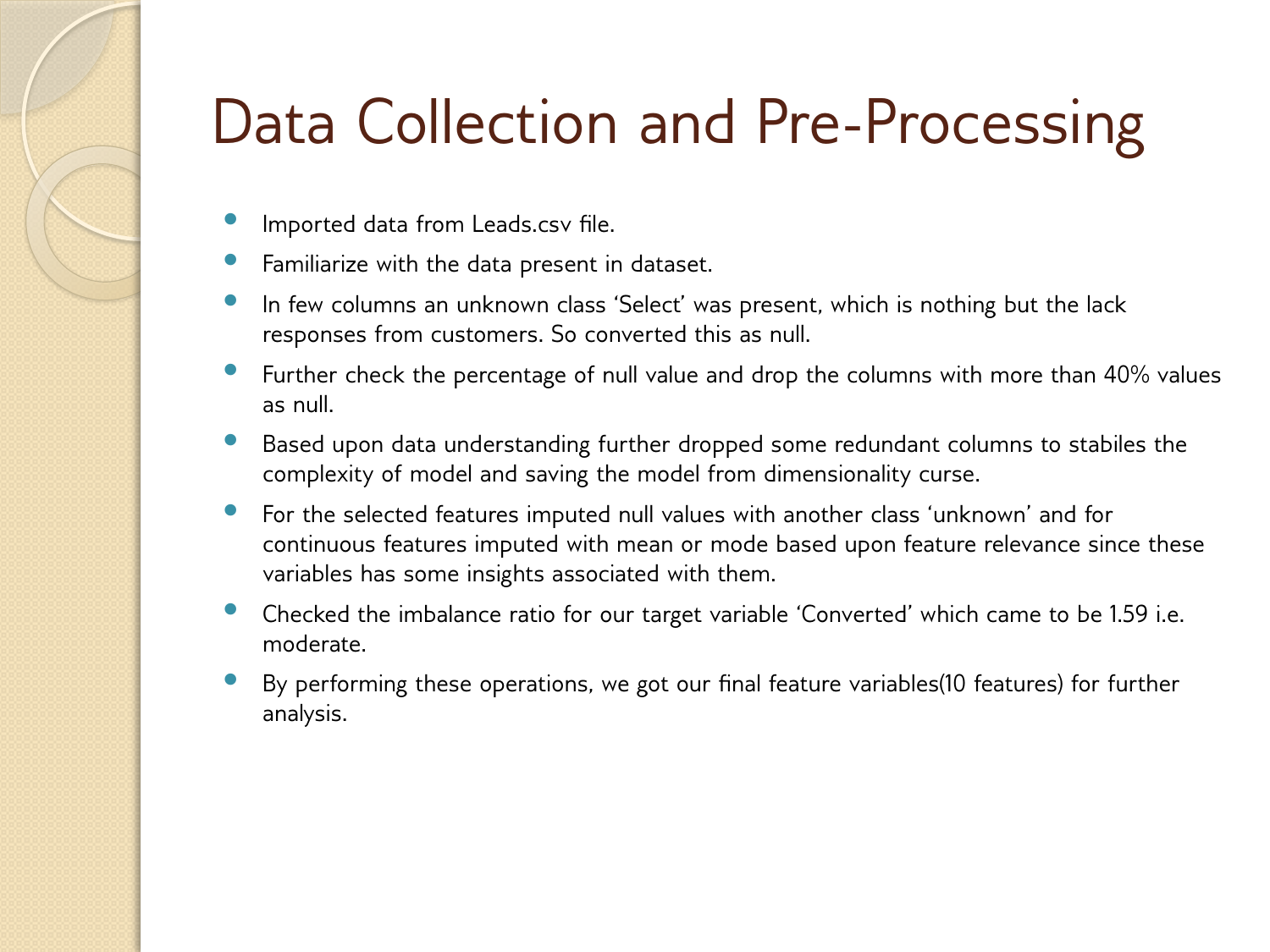

# Data Collection and Pre-Processing
Imported data from Leads.csv file.
Familiarize with the data present in dataset.
In few columns an unknown class ‘Select’ was present, which is nothing but the lack responses from customers. So converted this as null.
Further check the percentage of null value and drop the columns with more than 40% values as null.
Based upon data understanding further dropped some redundant columns to stabiles the complexity of model and saving the model from dimensionality curse.
For the selected features imputed null values with another class ‘unknown’ and for continuous features imputed with mean or mode based upon feature relevance since these variables has some insights associated with them.
Checked the imbalance ratio for our target variable ‘Converted’ which came to be 1.59 i.e. moderate.
By performing these operations, we got our final feature variables(10 features) for further analysis.